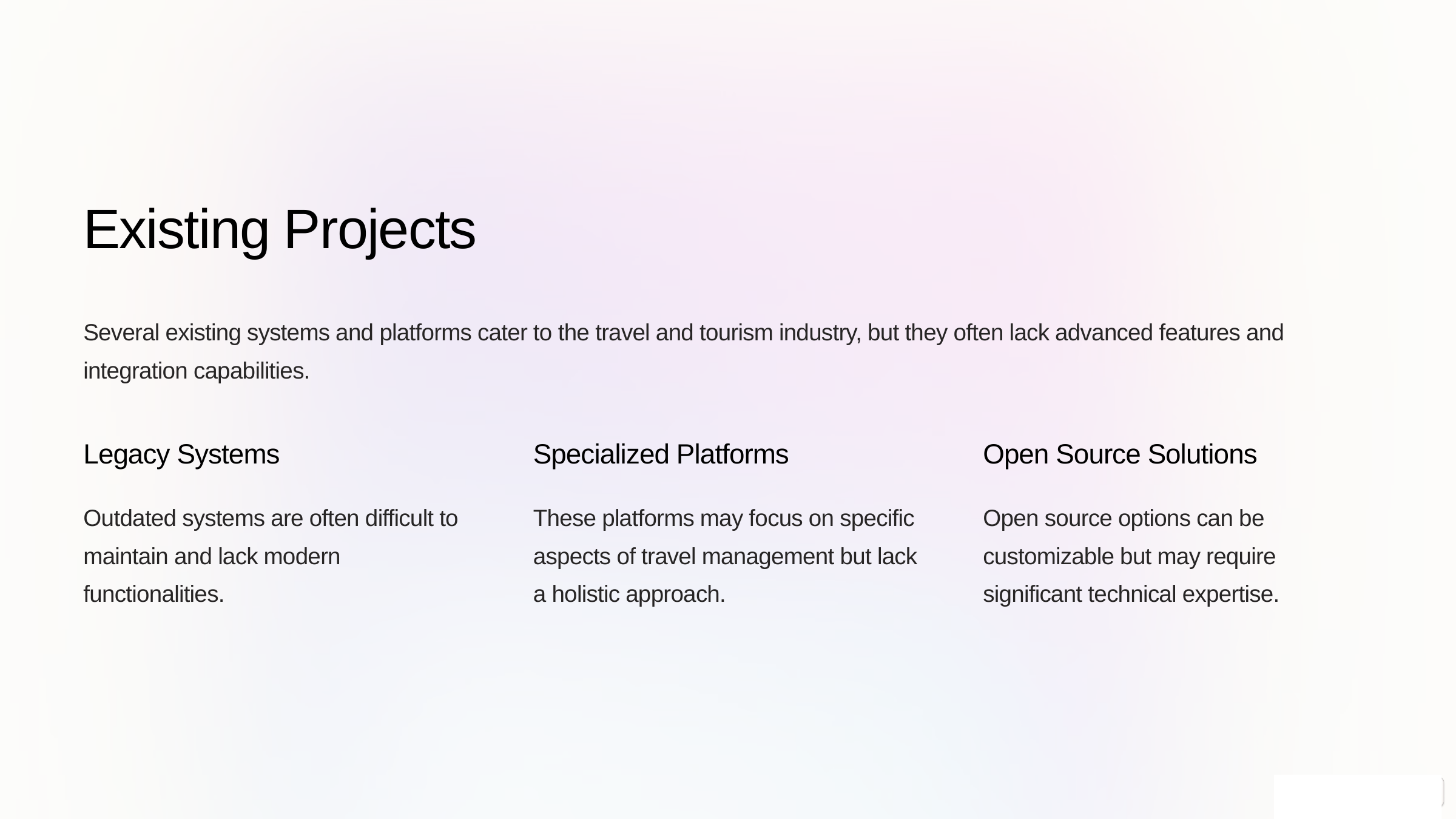

Existing Projects
Several existing systems and platforms cater to the travel and tourism industry, but they often lack advanced features and integration capabilities.
Legacy Systems
Specialized Platforms
Open Source Solutions
Outdated systems are often difficult to maintain and lack modern functionalities.
These platforms may focus on specific aspects of travel management but lack a holistic approach.
Open source options can be customizable but may require significant technical expertise.